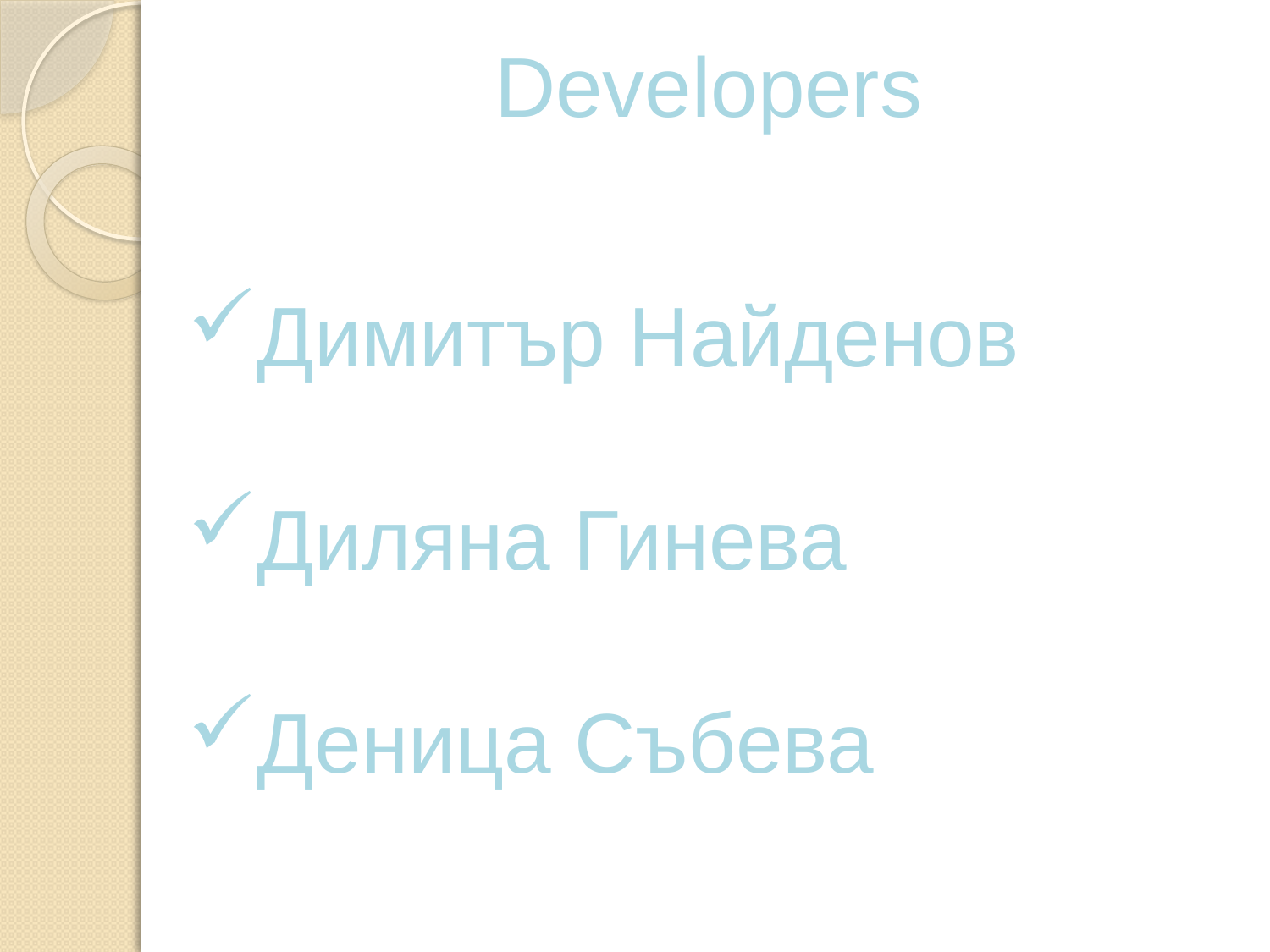

Developers
Димитър Найденов

Диляна Гинева

Деница Събева